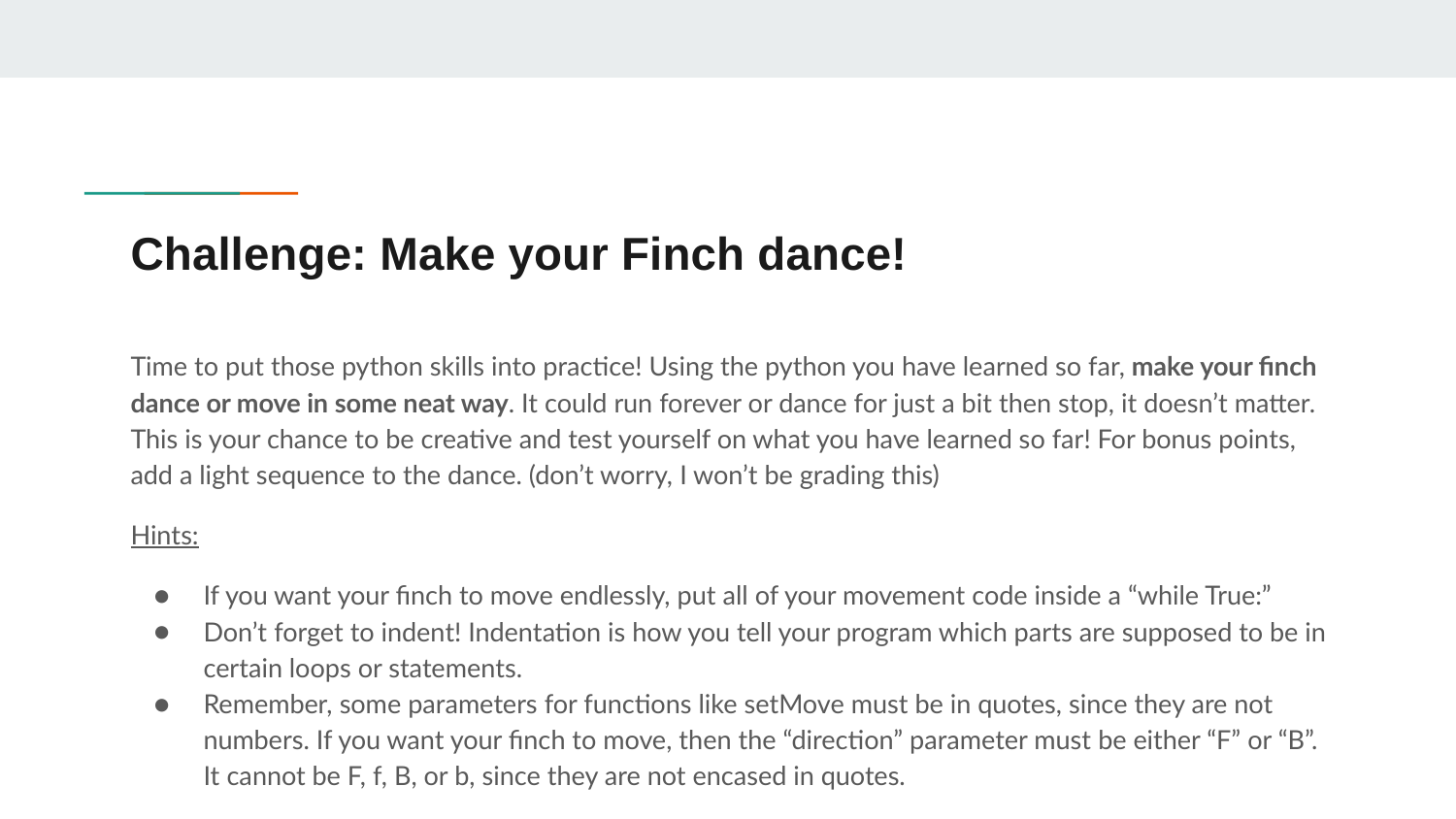

# Challenge: Make your Finch dance!
Time to put those python skills into practice! Using the python you have learned so far, make your finch dance or move in some neat way. It could run forever or dance for just a bit then stop, it doesn’t matter. This is your chance to be creative and test yourself on what you have learned so far! For bonus points, add a light sequence to the dance. (don’t worry, I won’t be grading this)
Hints:
If you want your finch to move endlessly, put all of your movement code inside a “while True:”
Don’t forget to indent! Indentation is how you tell your program which parts are supposed to be in certain loops or statements.
Remember, some parameters for functions like setMove must be in quotes, since they are not numbers. If you want your finch to move, then the “direction” parameter must be either “F” or “B”. It cannot be F, f, B, or b, since they are not encased in quotes.